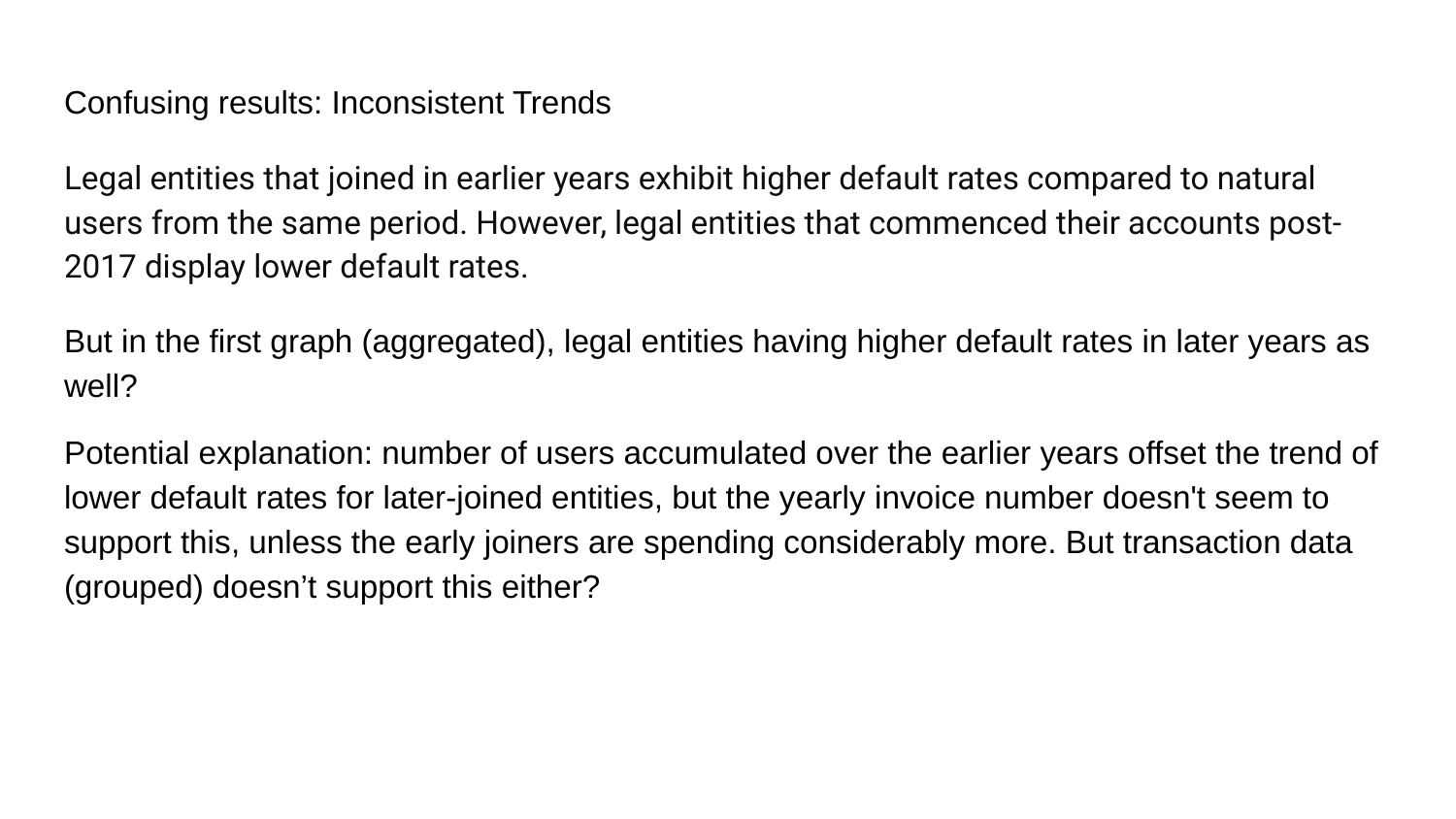

Confusing results: Inconsistent Trends
Legal entities that joined in earlier years exhibit higher default rates compared to natural users from the same period. However, legal entities that commenced their accounts post-2017 display lower default rates.
But in the first graph (aggregated), legal entities having higher default rates in later years as well?
Potential explanation: number of users accumulated over the earlier years offset the trend of lower default rates for later-joined entities, but the yearly invoice number doesn't seem to support this, unless the early joiners are spending considerably more. But transaction data (grouped) doesn’t support this either?